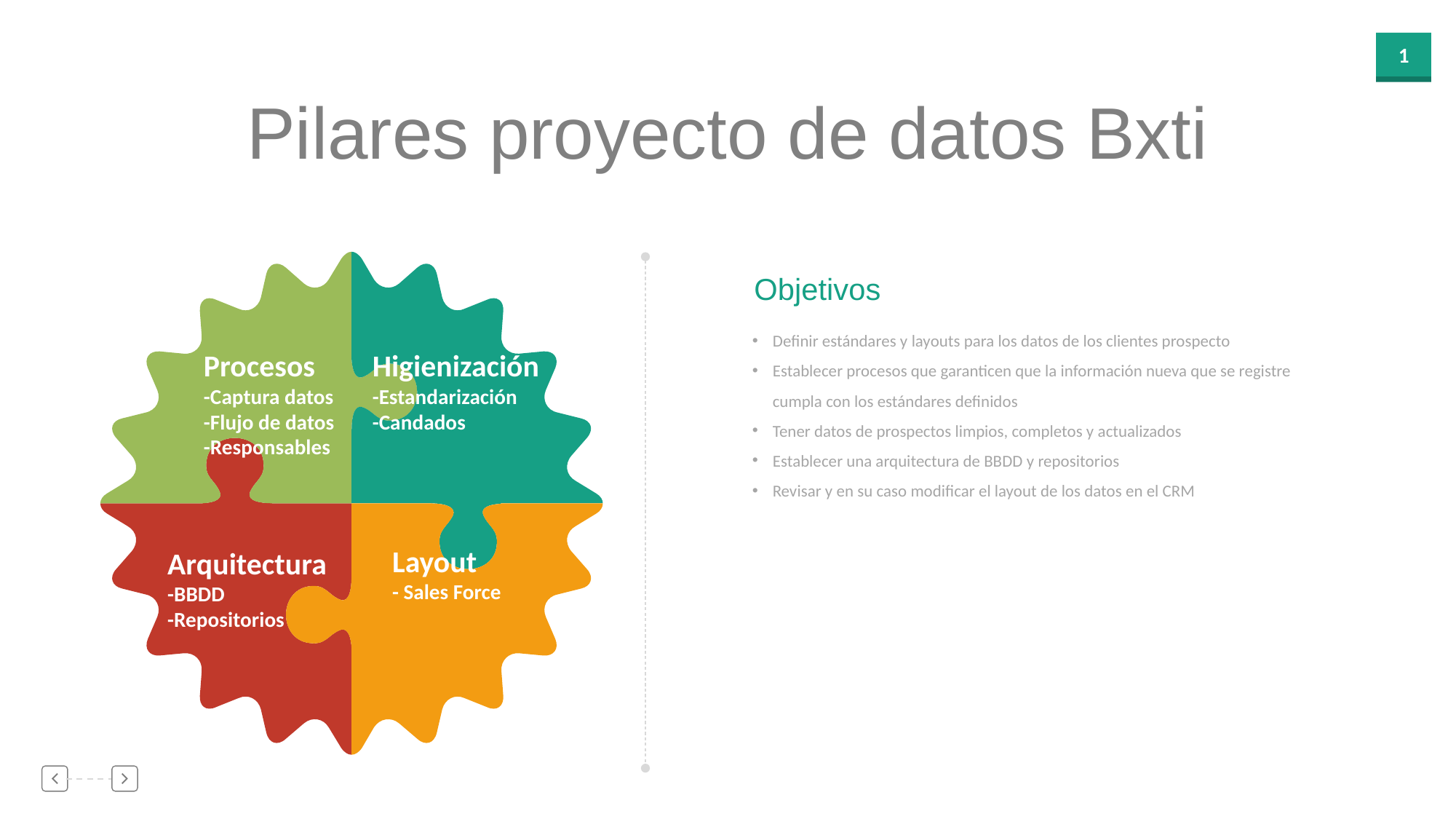

Pilares proyecto de datos Bxti

Objetivos
Definir estándares y layouts para los datos de los clientes prospecto
Establecer procesos que garanticen que la información nueva que se registre cumpla con los estándares definidos
Tener datos de prospectos limpios, completos y actualizados
Establecer una arquitectura de BBDD y repositorios
Revisar y en su caso modificar el layout de los datos en el CRM

Procesos
-Captura datos
-Flujo de datos
-Responsables

Higienización
-Estandarización
-Candados

Layout
- Sales Force
Arquitectura
-BBDD
-Repositorios